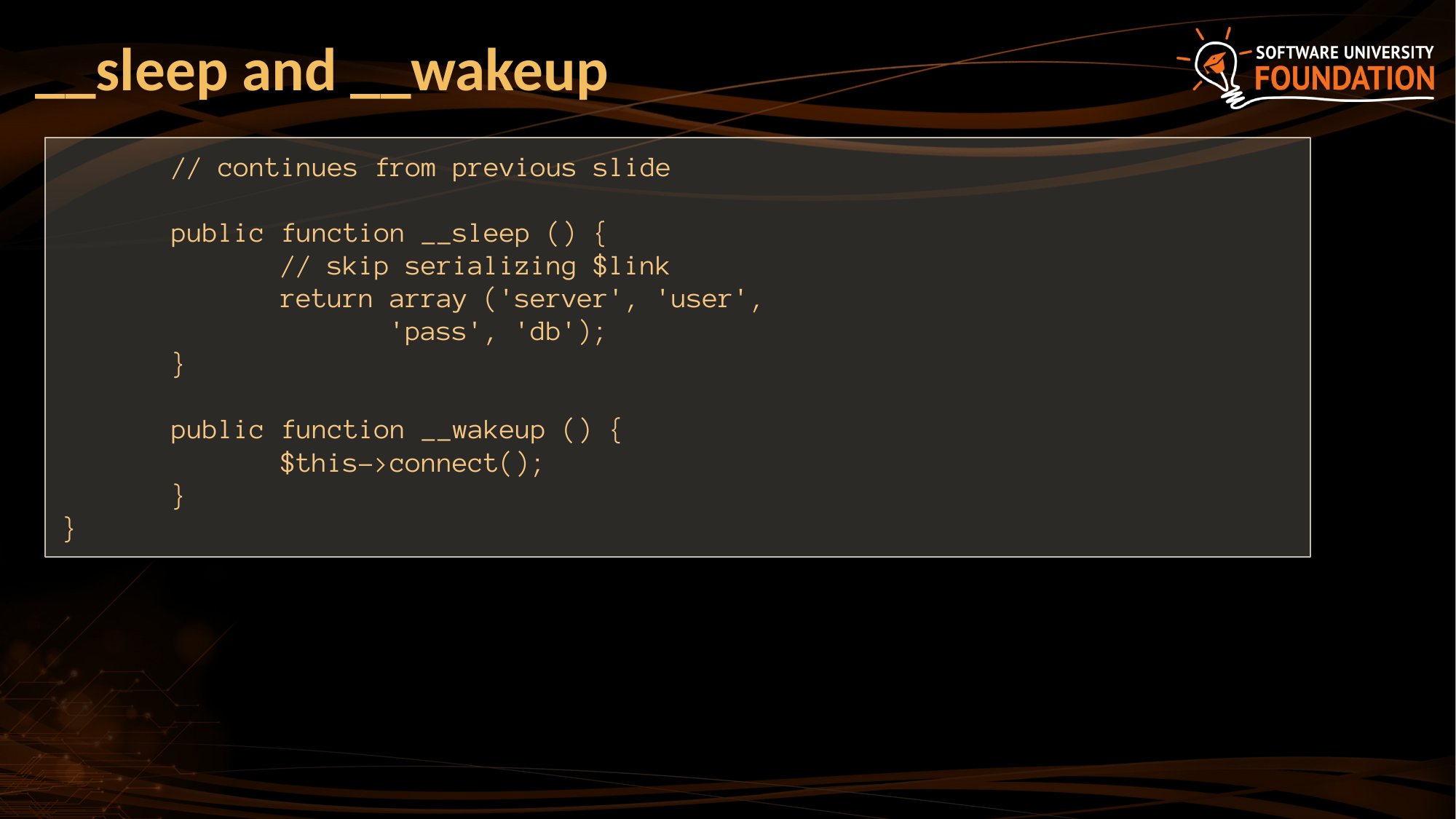

# __sleep and __wakeup
	// continues from previous slide

	public function __sleep () {
		// skip serializing $link
		return array ('server', 'user',
			'pass', 'db');
	}

 	public function __wakeup () {
		$this->connect();
	}
}